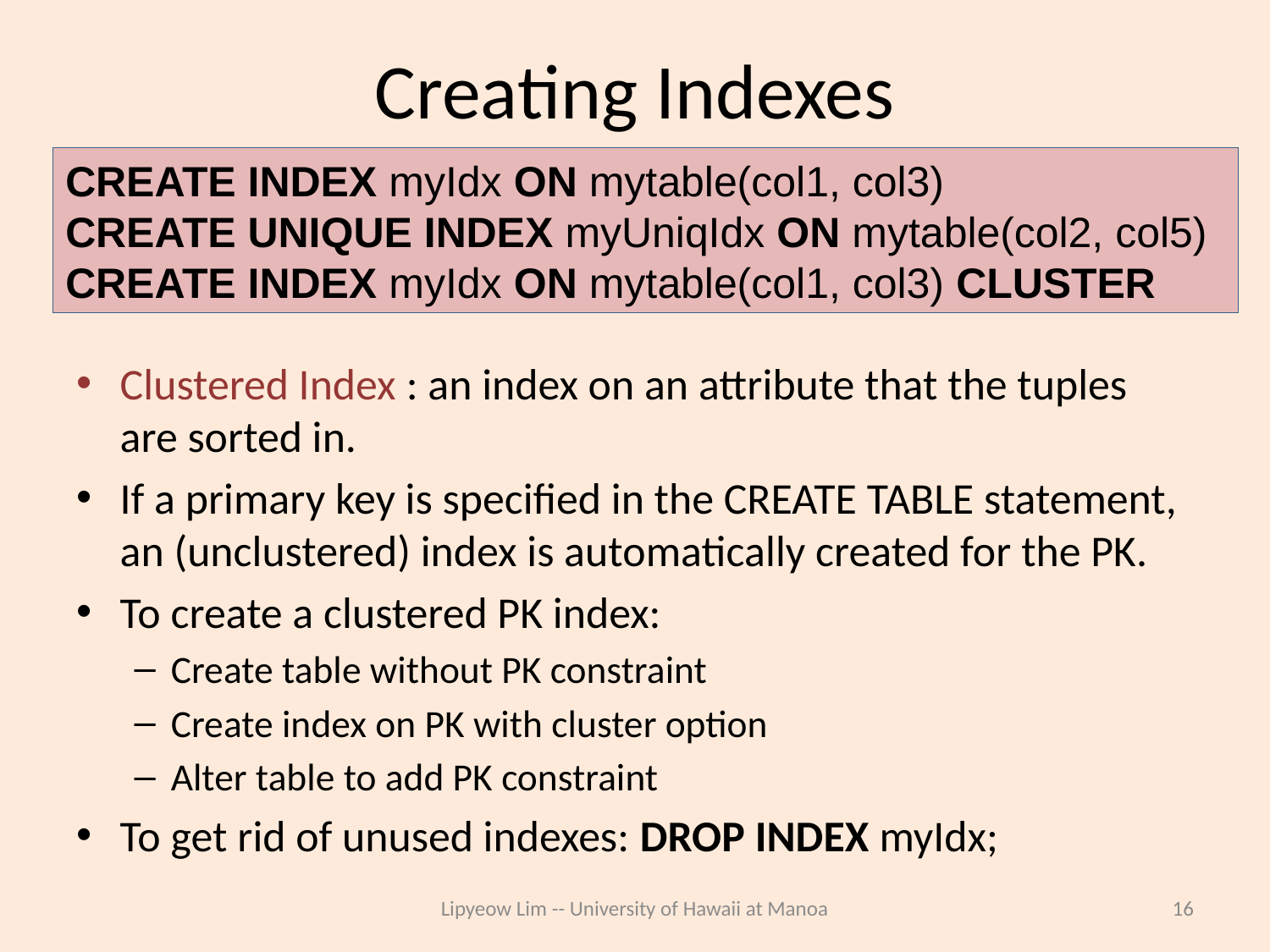

# Creating Indexes
CREATE INDEX myIdx ON mytable(col1, col3)
CREATE UNIQUE INDEX myUniqIdx ON mytable(col2, col5)
CREATE INDEX myIdx ON mytable(col1, col3) CLUSTER
Clustered Index : an index on an attribute that the tuples are sorted in.
If a primary key is specified in the CREATE TABLE statement, an (unclustered) index is automatically created for the PK.
To create a clustered PK index:
Create table without PK constraint
Create index on PK with cluster option
Alter table to add PK constraint
To get rid of unused indexes: DROP INDEX myIdx;

Lipyeow Lim -- University of Hawaii at Manoa
16